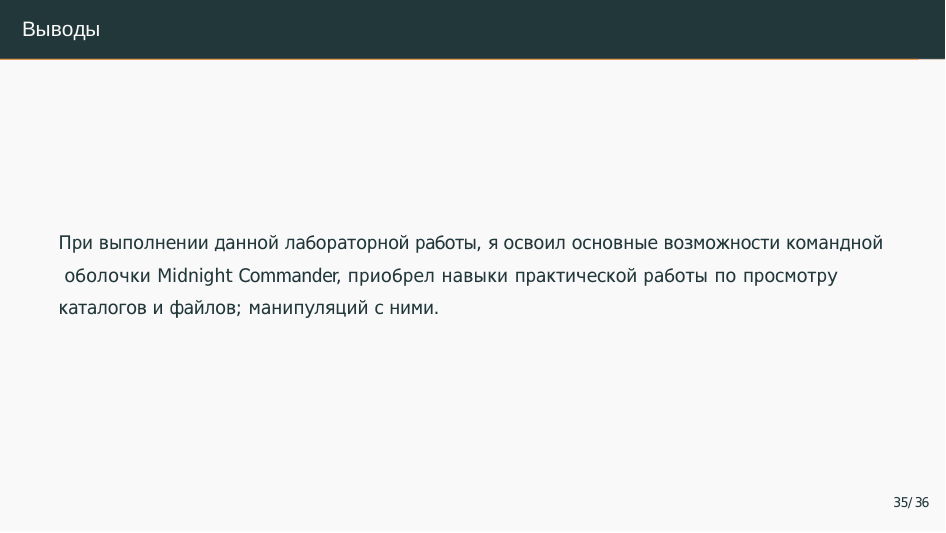

Выводы

При выполнении данной лабораторной работы, я освоил основные возможности командной  оболочки Midnight Commander, приобрел навыки практической работы по просмотру  каталогов и файлов; манипуляций с ними.
35/36